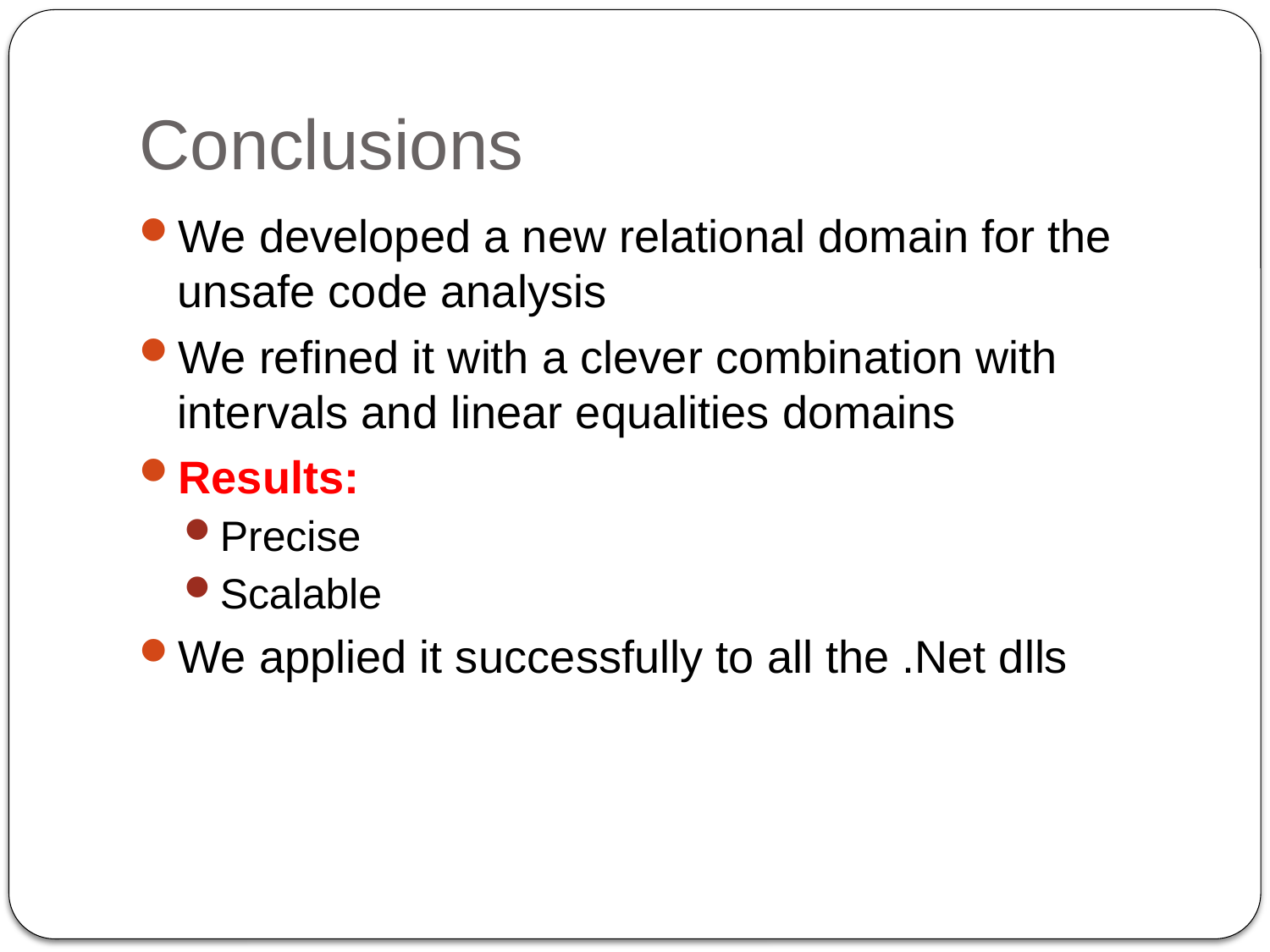

# Conclusions
We developed a new relational domain for the unsafe code analysis
We refined it with a clever combination with intervals and linear equalities domains
Results:
Precise
Scalable
We applied it successfully to all the .Net dlls